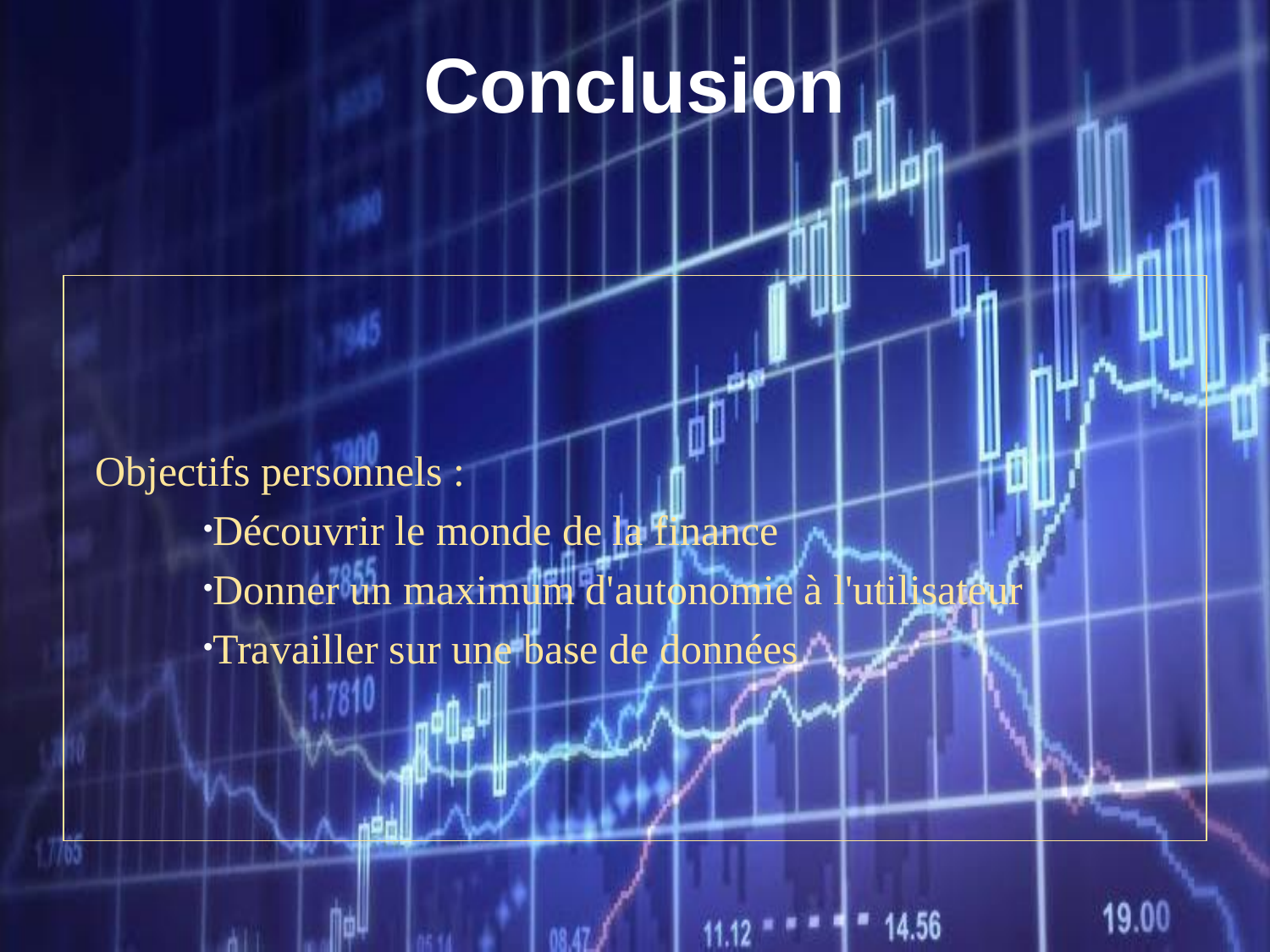

# Conclusion
Objectifs personnels :
Découvrir le monde de la finance
Donner un maximum d'autonomie à l'utilisateur
Travailler sur une base de données